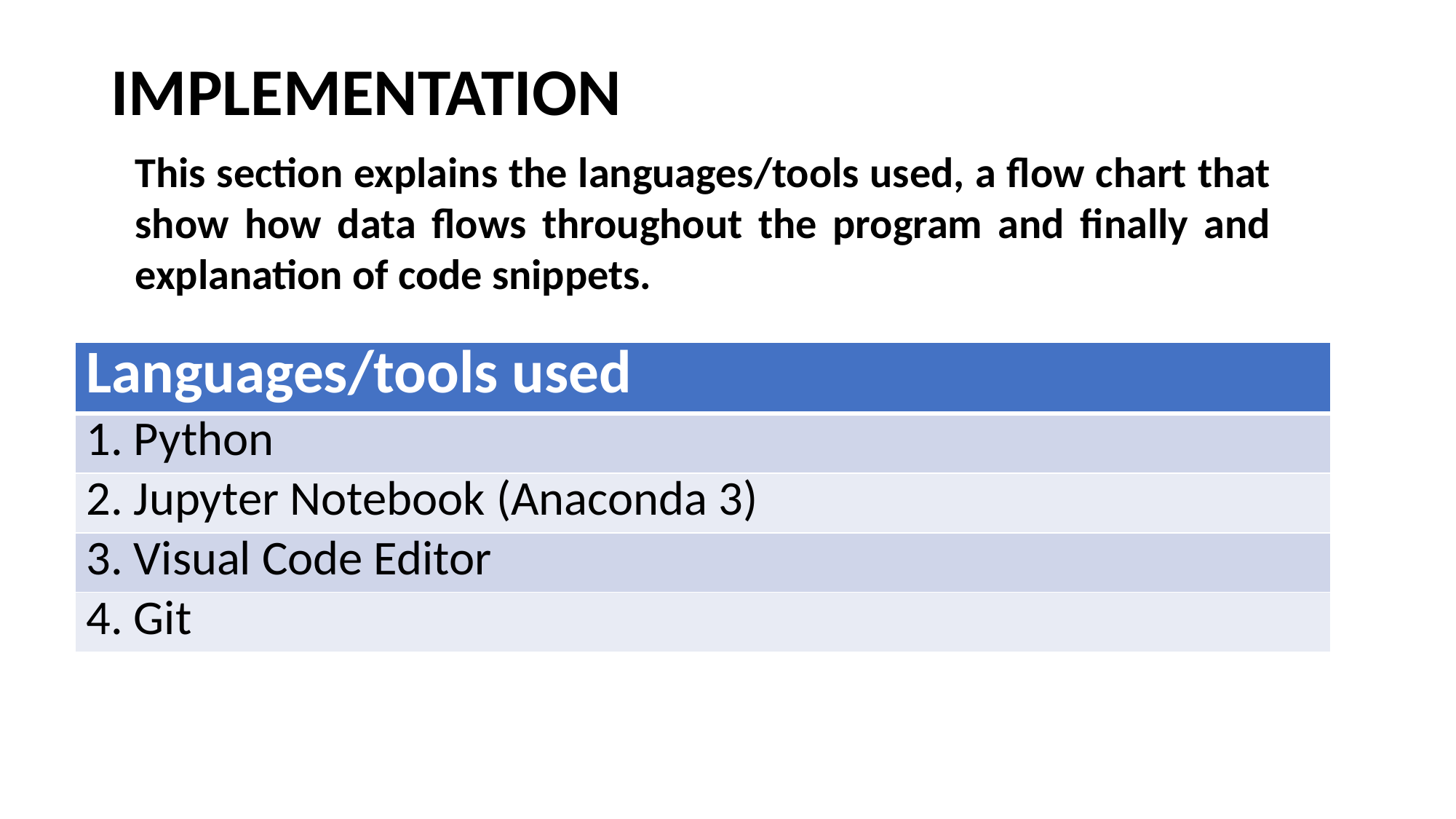

# IMPLEMENTATION
This section explains the languages/tools used, a flow chart that show how data flows throughout the program and finally and explanation of code snippets.

| Languages/tools used |
| --- |
| 1. Python |
| 2. Jupyter Notebook (Anaconda 3) |
| 3. Visual Code Editor |
| 4. Git |